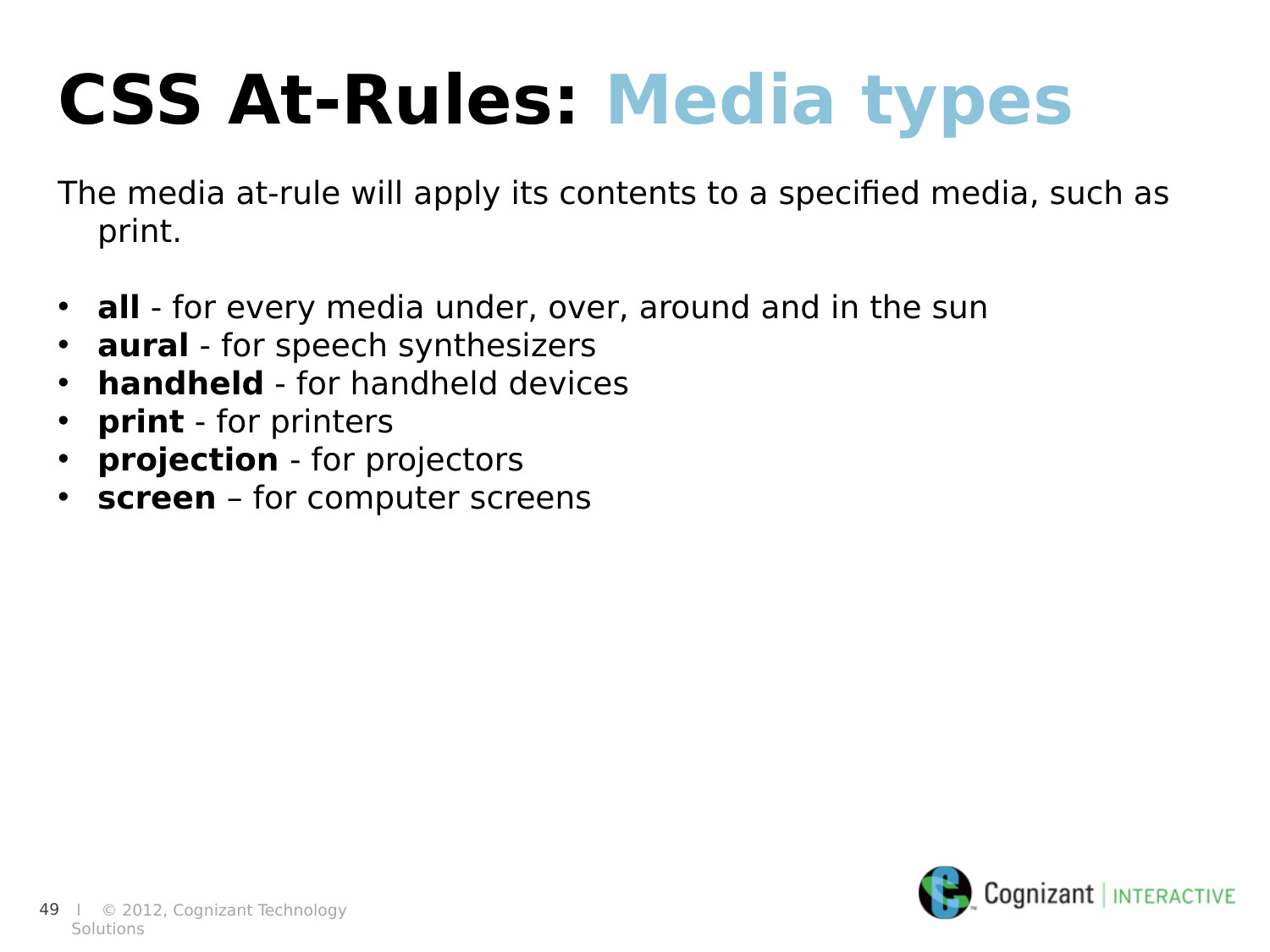

CSS At-Rules: Media types
The media at-rule will apply its contents to a specified media, such as print.

all - for every media under, over, around and in the sun
aural - for speech synthesizers
handheld - for handheld devices
print - for printers
projection - for projectors
screen – for computer screens